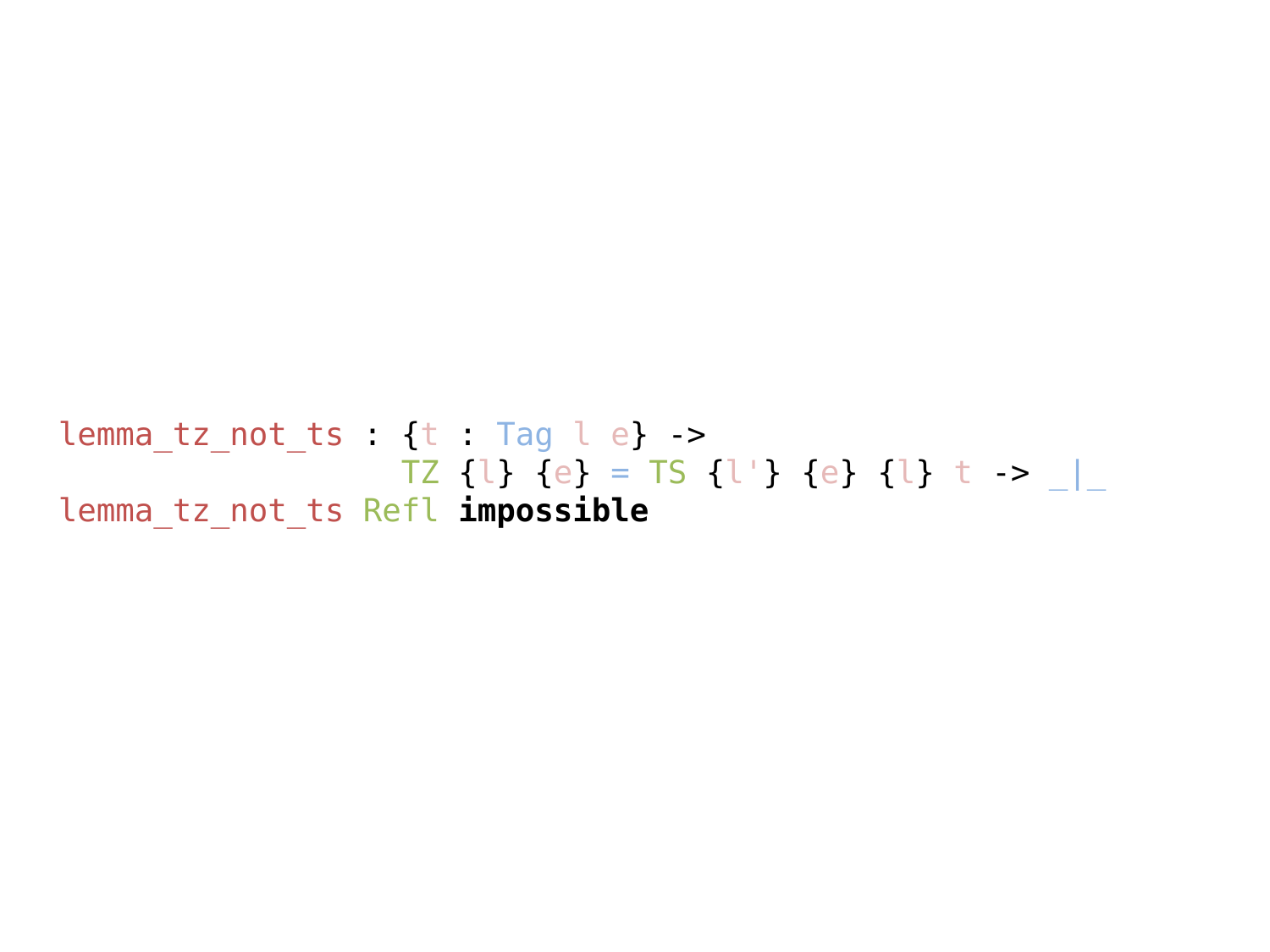

lemma_tz_not_ts : {t : Tag l e} ->
                  TZ {l} {e} = TS {l'} {e} {l} t -> _|_
lemma_tz_not_ts Refl impossible